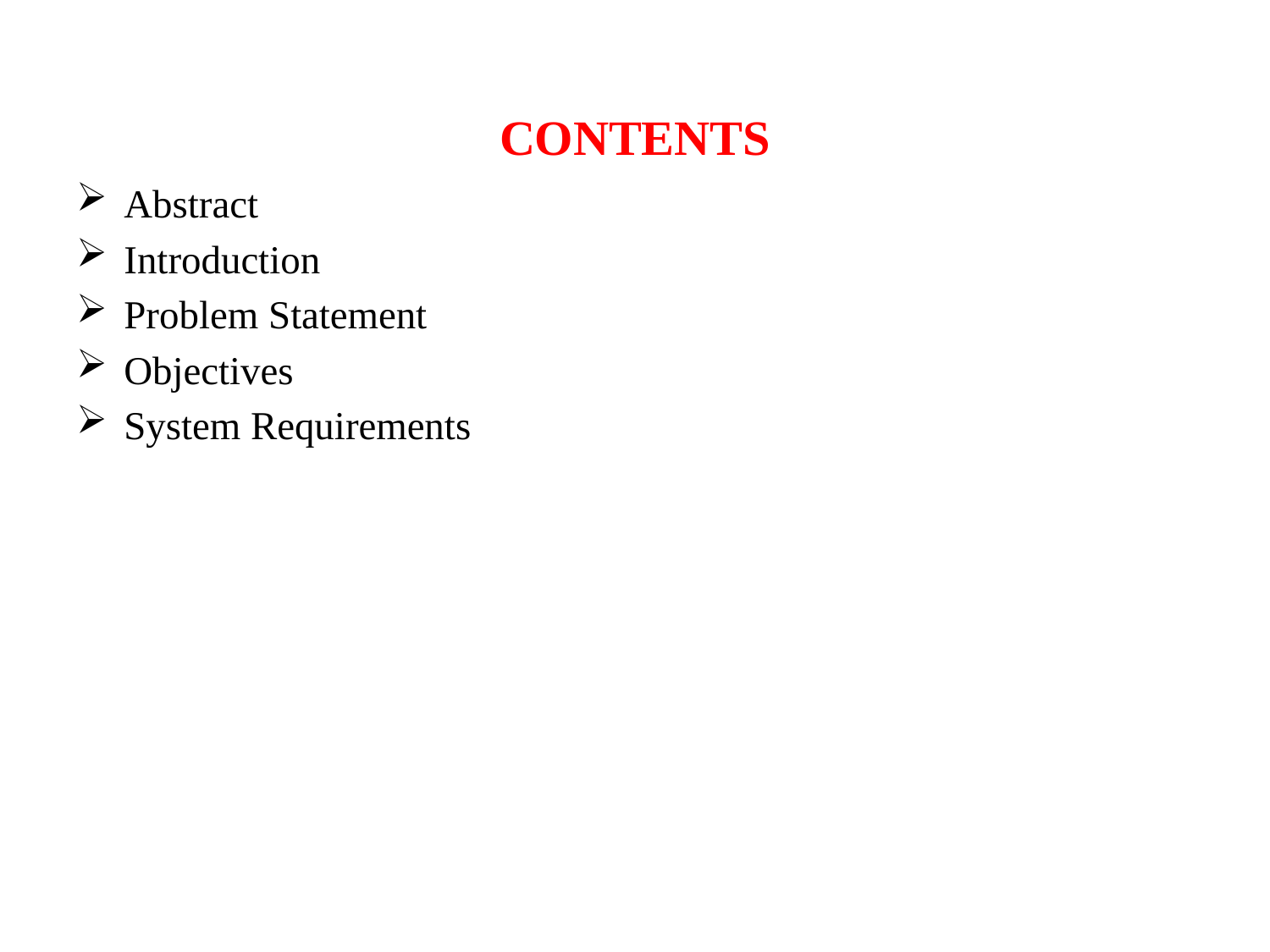

# CONTENTS

Abstract
Introduction
Problem Statement
Objectives
System Requirements